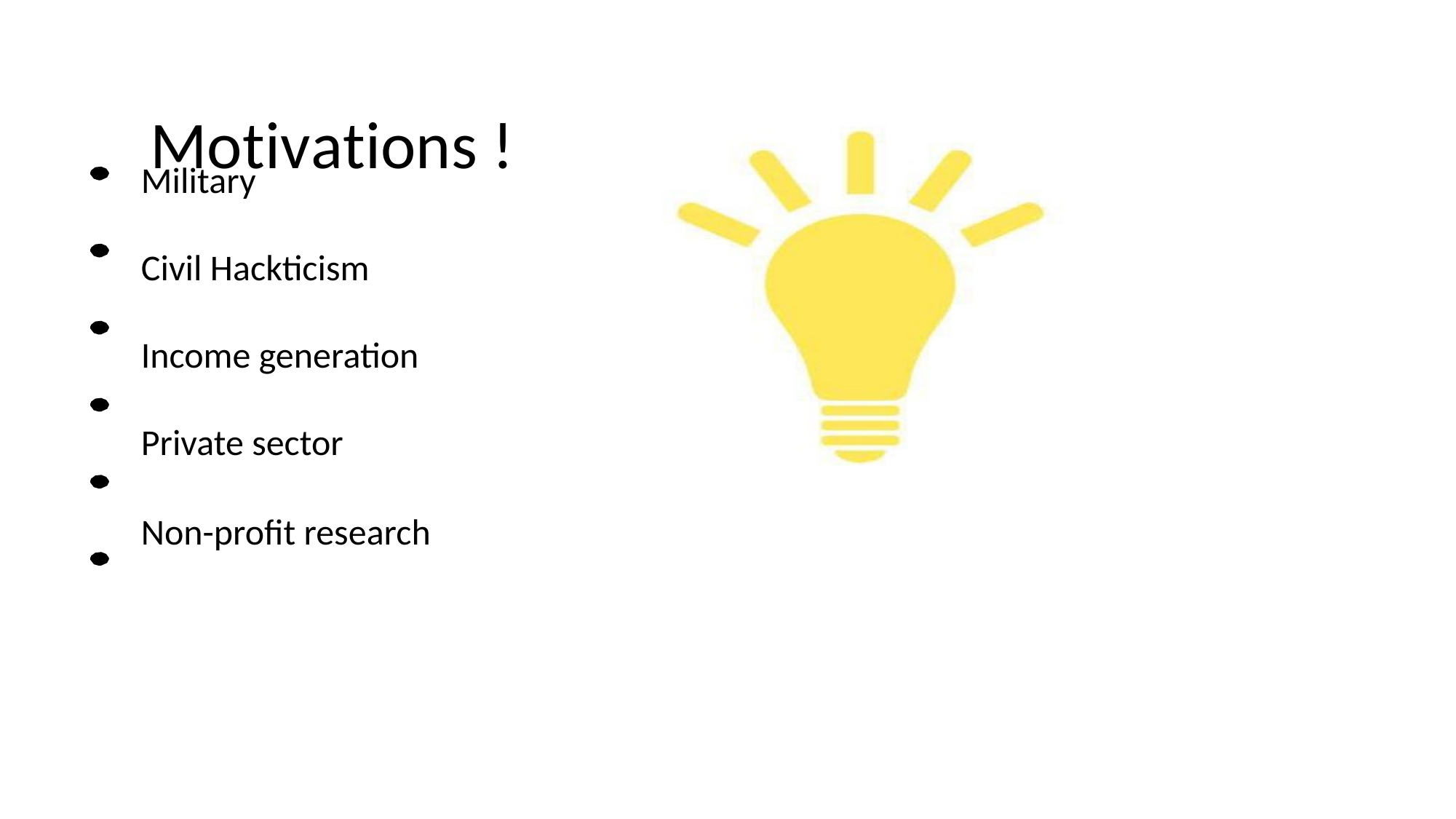

# Motivations !

Military
Civil Hackticism
Income generation Private sector

Non-profit research